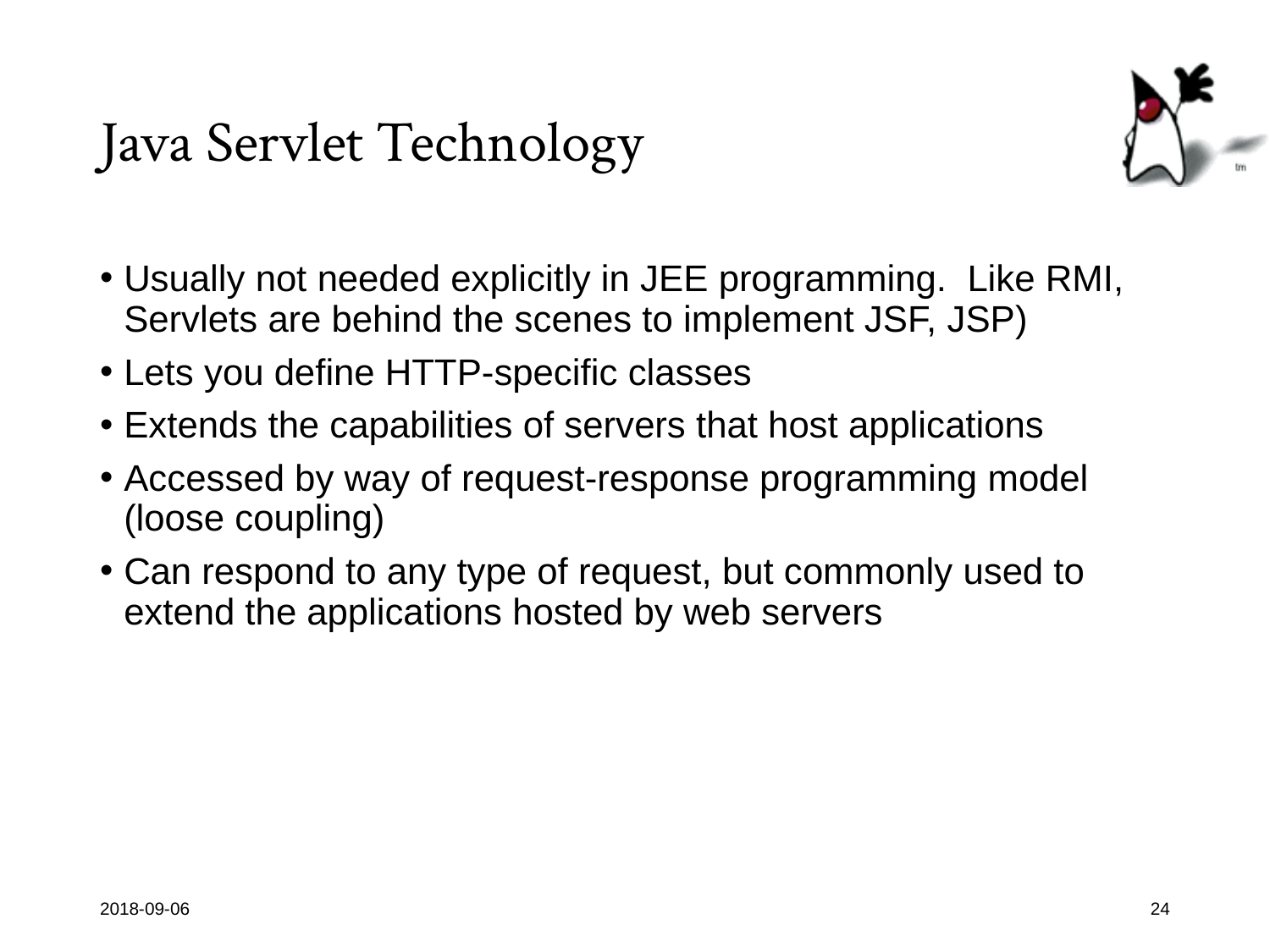

# Java Servlet Technology
Usually not needed explicitly in JEE programming.  Like RMI, Servlets are behind the scenes to implement JSF, JSP)
Lets you define HTTP-specific classes
Extends the capabilities of servers that host applications
Accessed by way of request-response programming model (loose coupling)
Can respond to any type of request, but commonly used to extend the applications hosted by web servers
2018-09-06
24